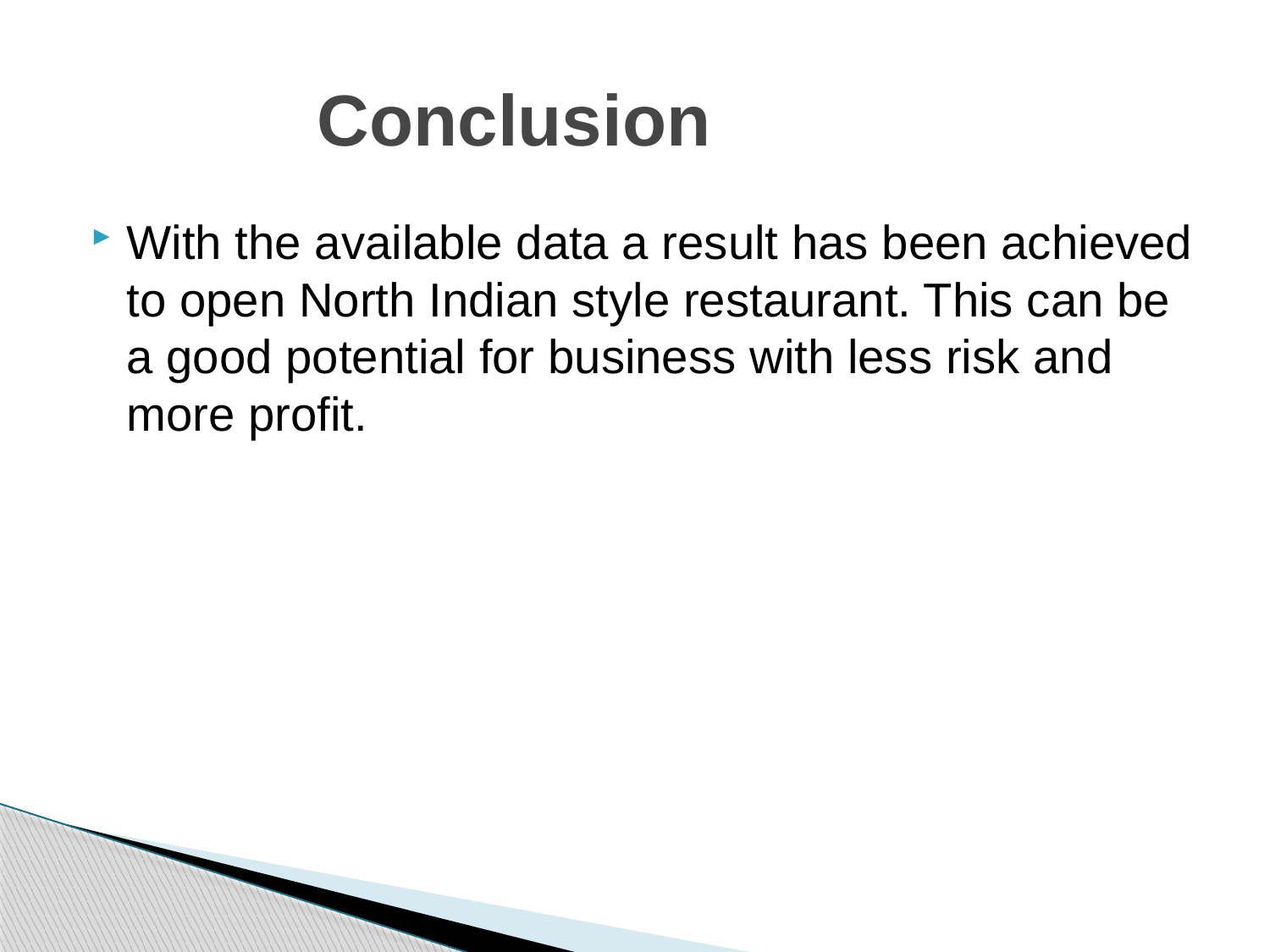

# Conclusion
With the available data a result has been achieved to open North Indian style restaurant. This can be a good potential for business with less risk and more profit.